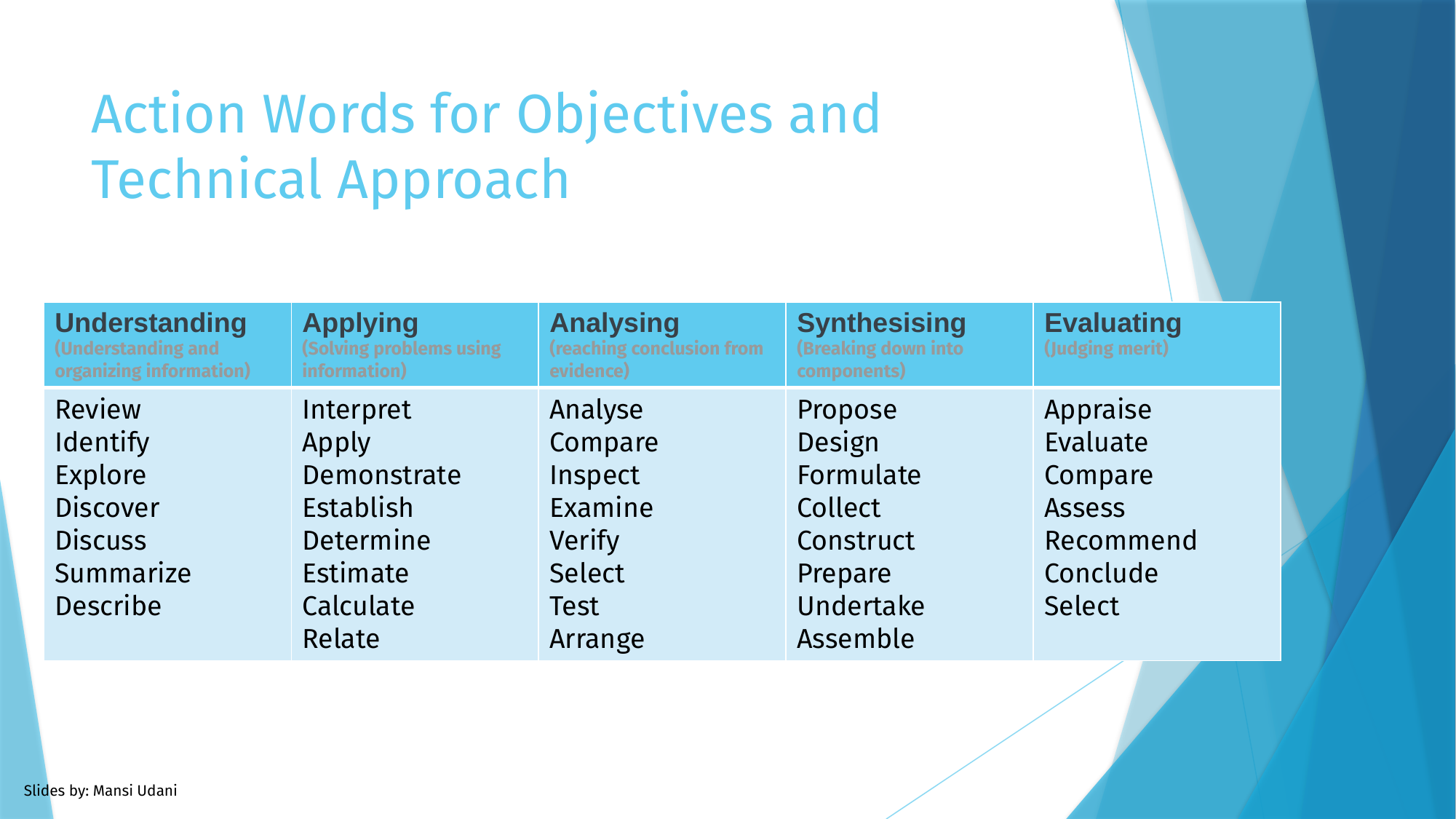

# Action Words for Objectives and Technical Approach
| Understanding (Understanding and organizing information) | Applying (Solving problems using information) | Analysing (reaching conclusion from evidence) | Synthesising (Breaking down into components) | Evaluating (Judging merit) |
| --- | --- | --- | --- | --- |
| Review Identify Explore Discover Discuss Summarize Describe | Interpret Apply Demonstrate Establish Determine Estimate Calculate Relate | Analyse Compare Inspect Examine Verify Select Test Arrange | Propose Design Formulate Collect Construct Prepare Undertake Assemble | Appraise Evaluate Compare Assess Recommend Conclude Select |